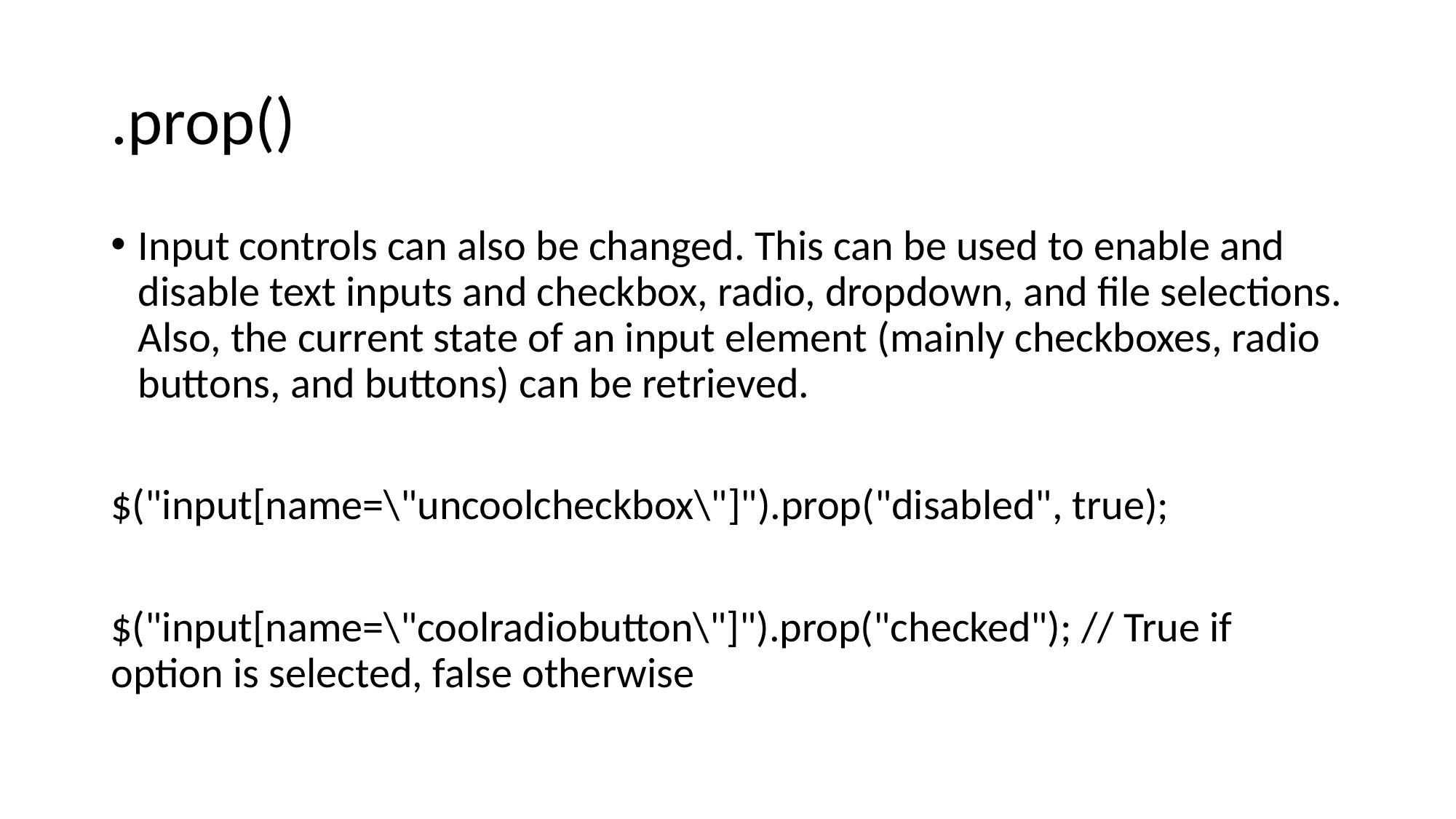

# .prop()
Input controls can also be changed. This can be used to enable and disable text inputs and checkbox, radio, dropdown, and file selections. Also, the current state of an input element (mainly checkboxes, radio buttons, and buttons) can be retrieved.

$("input[name=\"uncoolcheckbox\"]").prop("disabled", true);

$("input[name=\"coolradiobutton\"]").prop("checked"); // True if option is selected, false otherwise